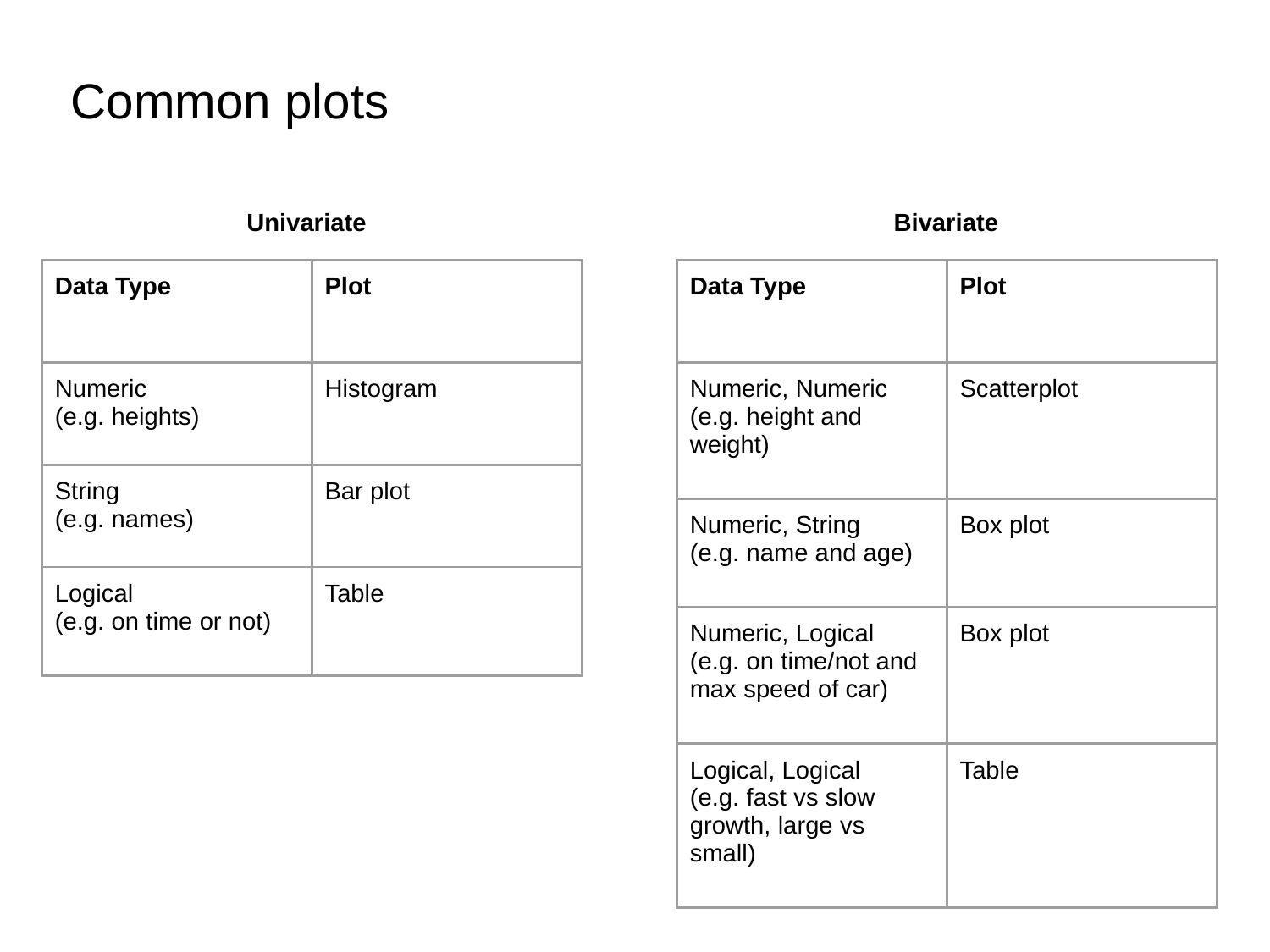

Common plots
Univariate
Bivariate
| Data Type | Plot |
| --- | --- |
| Numeric (e.g. heights) | Histogram |
| String (e.g. names) | Bar plot |
| Logical (e.g. on time or not) | Table |
| Data Type | Plot |
| --- | --- |
| Numeric, Numeric (e.g. height and weight) | Scatterplot |
| Numeric, String (e.g. name and age) | Box plot |
| Numeric, Logical (e.g. on time/not and max speed of car) | Box plot |
| Logical, Logical (e.g. fast vs slow growth, large vs small) | Table |